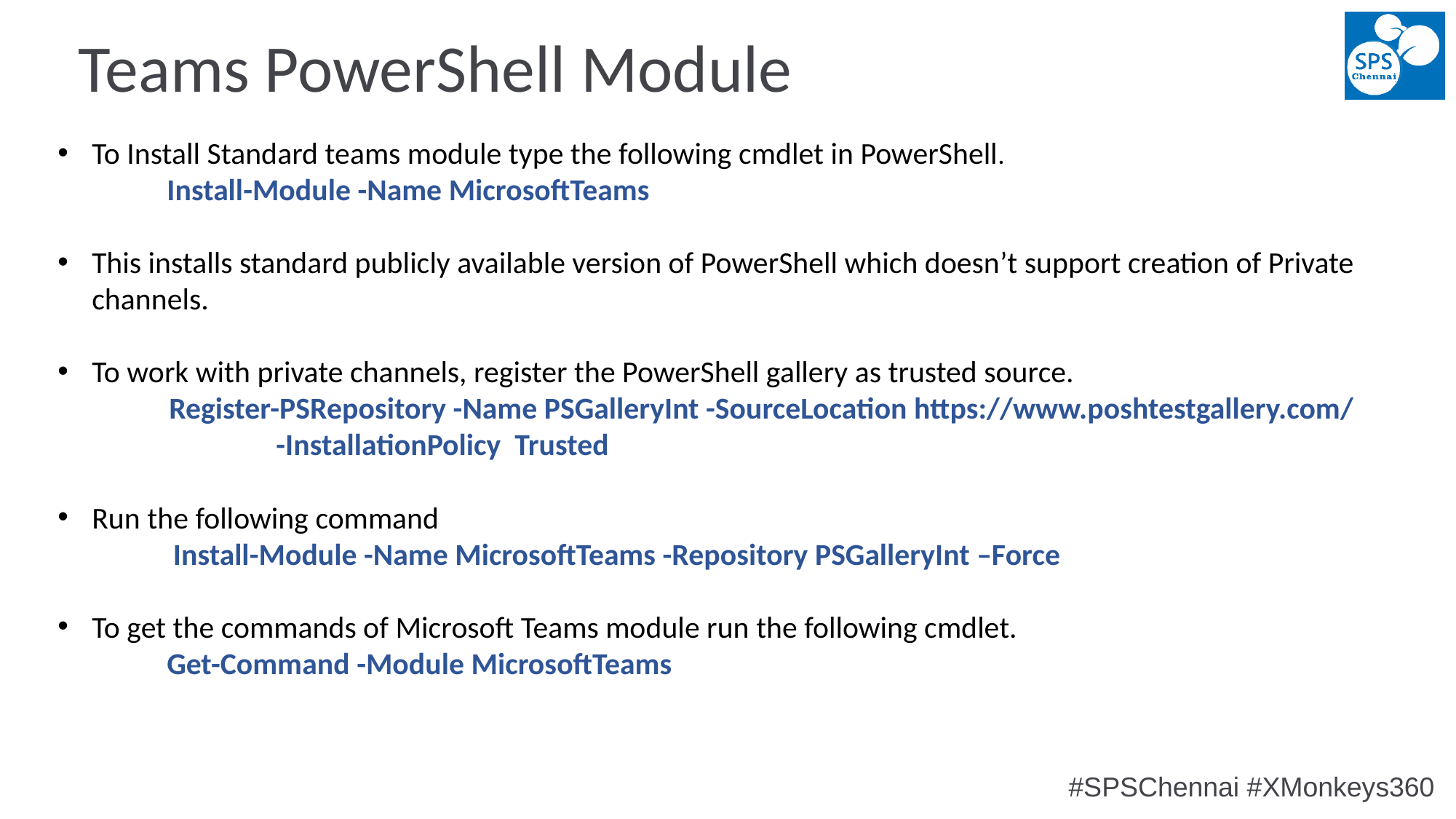

# Teams PowerShell Module
To Install Standard teams module type the following cmdlet in PowerShell.
     	Install-Module -Name MicrosoftTeams

This installs standard publicly available version of PowerShell which doesn’t support creation of Private channels.

To work with private channels, register the PowerShell gallery as trusted source.
                  Register-PSRepository -Name PSGalleryInt -SourceLocation https://www.poshtestgallery.com/                   	-InstallationPolicy  Trusted

Run the following command
	 Install-Module -Name MicrosoftTeams -Repository PSGalleryInt –Force

To get the commands of Microsoft Teams module run the following cmdlet.
	Get-Command -Module MicrosoftTeams